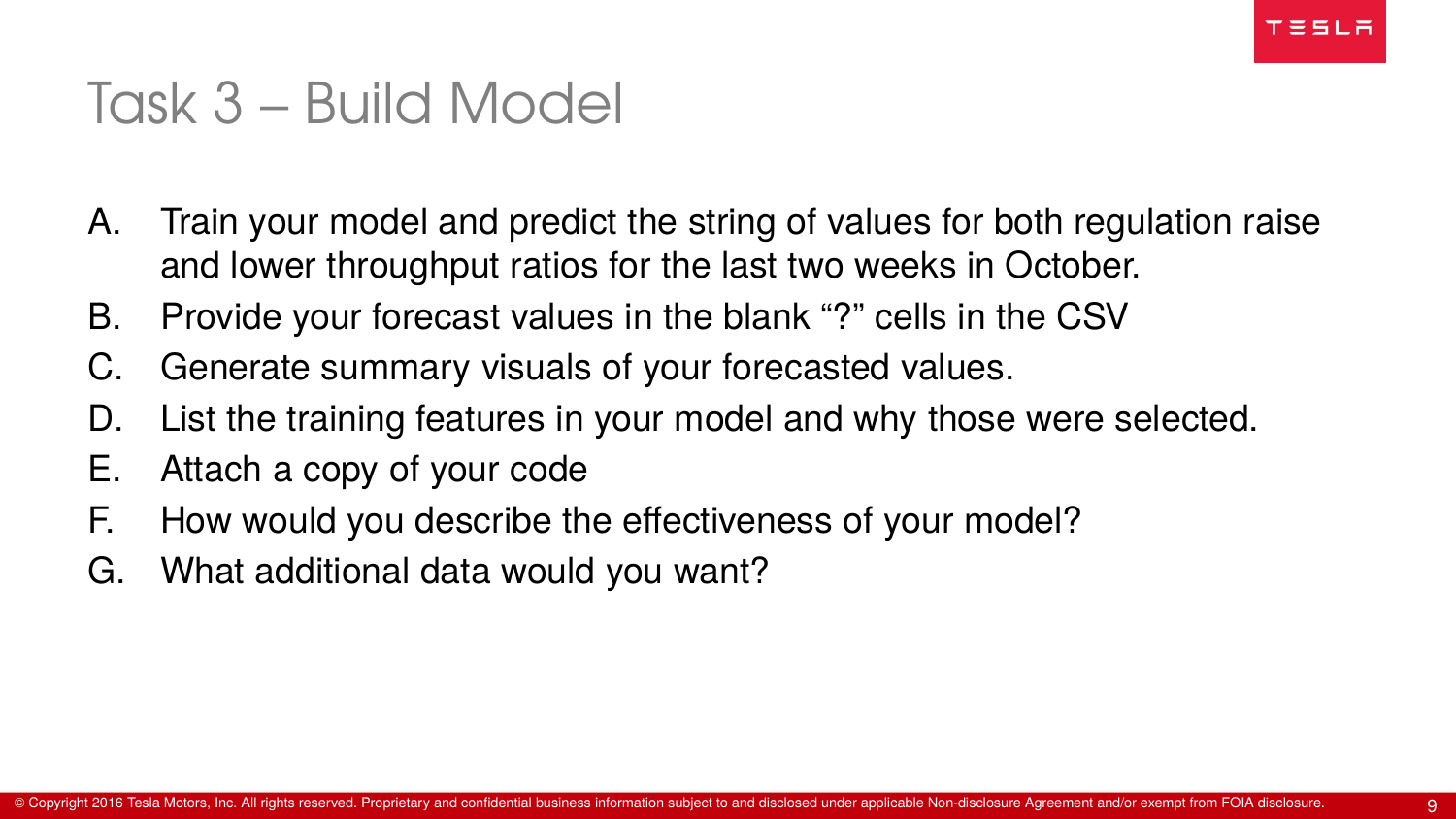

# Task 3 – Build Model
Train your model and predict the string of values for both regulation raise and lower throughput ratios for the last two weeks in October.
Provide your forecast values in the blank “?” cells in the CSV
Generate summary visuals of your forecasted values.
List the training features in your model and why those were selected.
Attach a copy of your code
How would you describe the effectiveness of your model?
What additional data would you want?
9